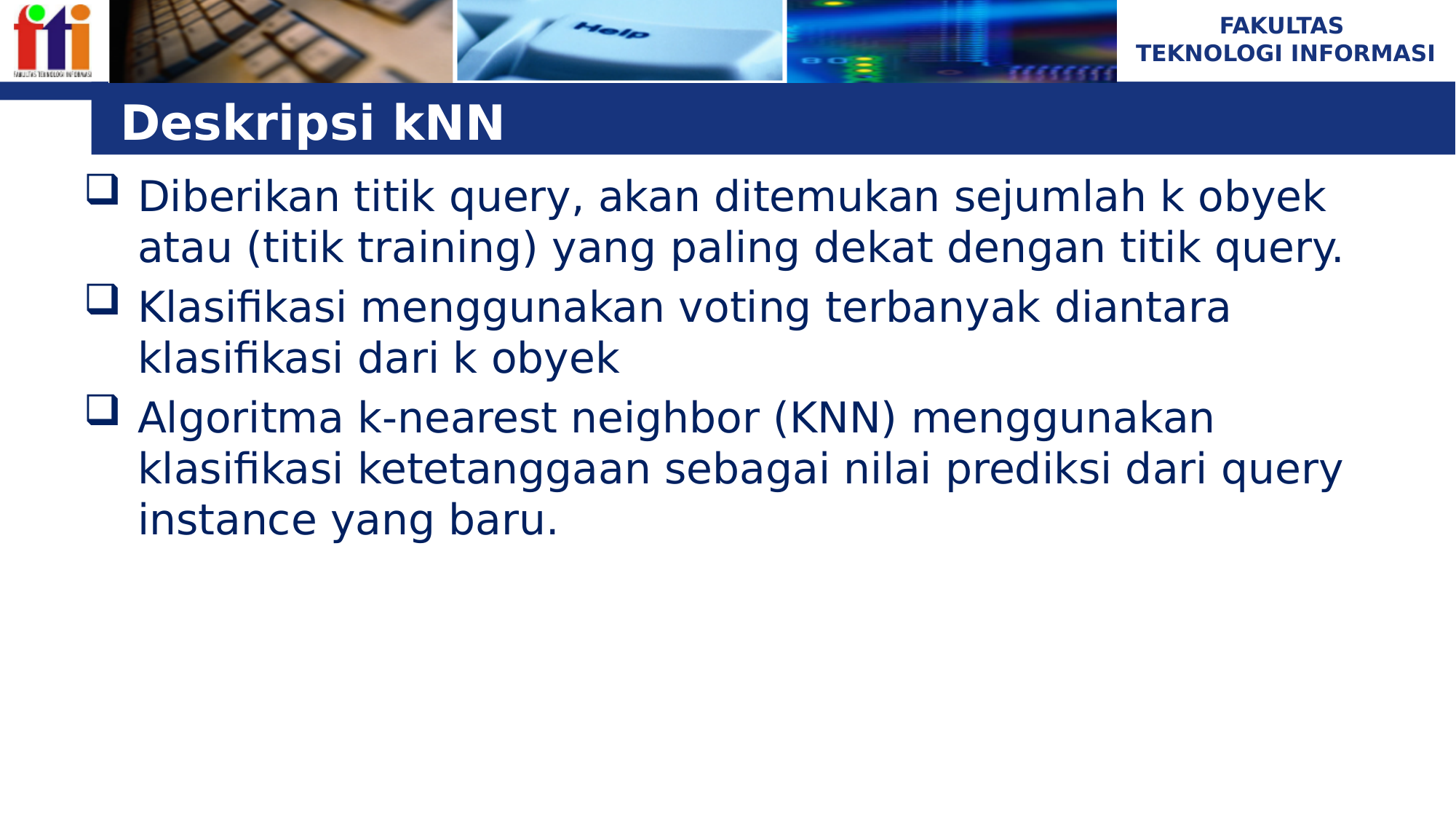

# Deskripsi kNN
Diberikan titik query, akan ditemukan sejumlah k obyek atau (titik training) yang paling dekat dengan titik query.
Klasifikasi menggunakan voting terbanyak diantara klasifikasi dari k obyek
Algoritma k-nearest neighbor (KNN) menggunakan klasifikasi ketetanggaan sebagai nilai prediksi dari query instance yang baru.